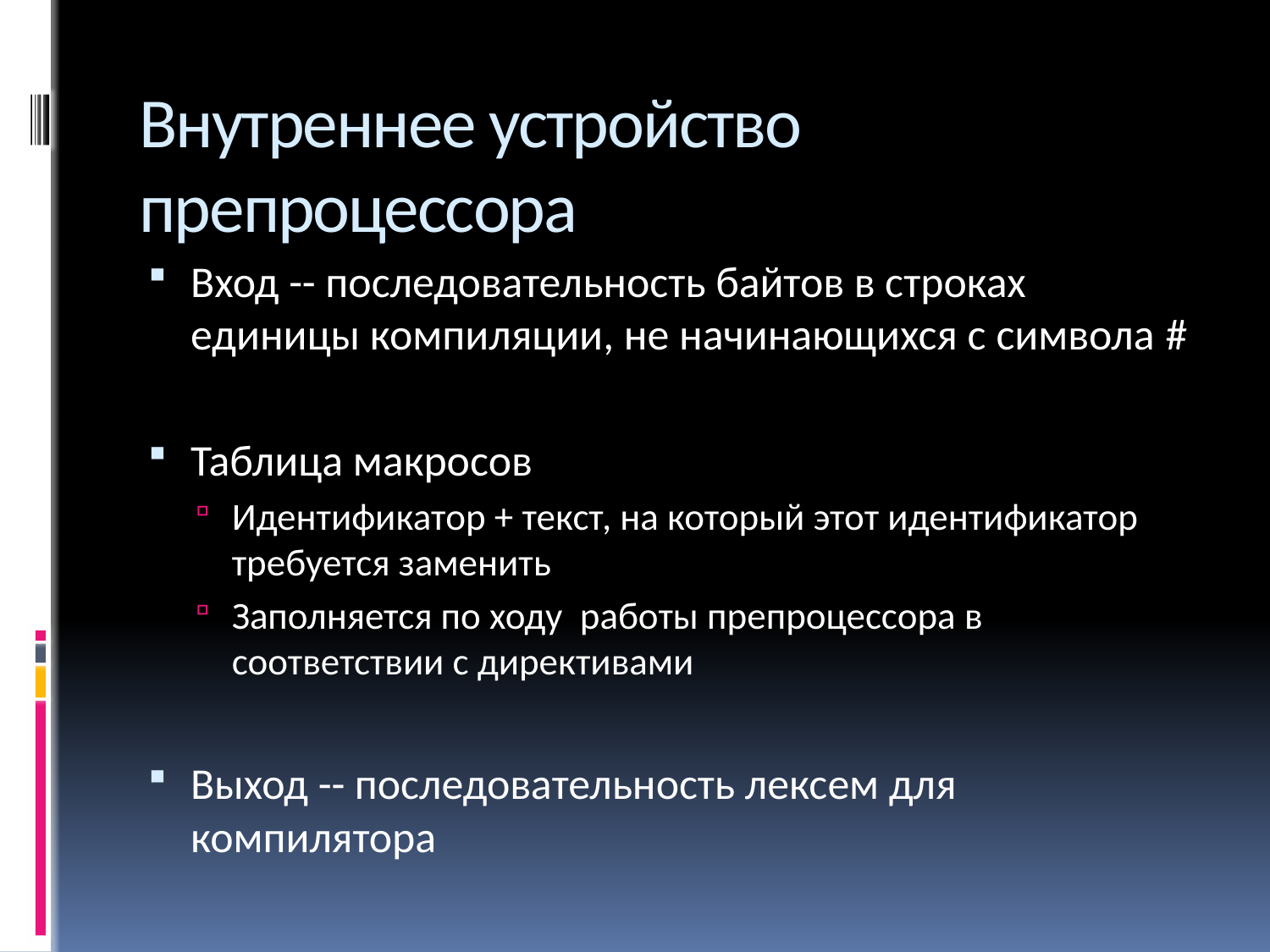

# Внутреннее устройство препроцессора
Вход -- последовательность байтов в строках единицы компиляции, не начинающихся с символа #

Таблица макросов
Идентификатор + текст, на который этот идентификатор требуется заменить
Заполняется по ходу  работы препроцессора в соответствии с директивами

Выход -- последовательность лексем для компилятора